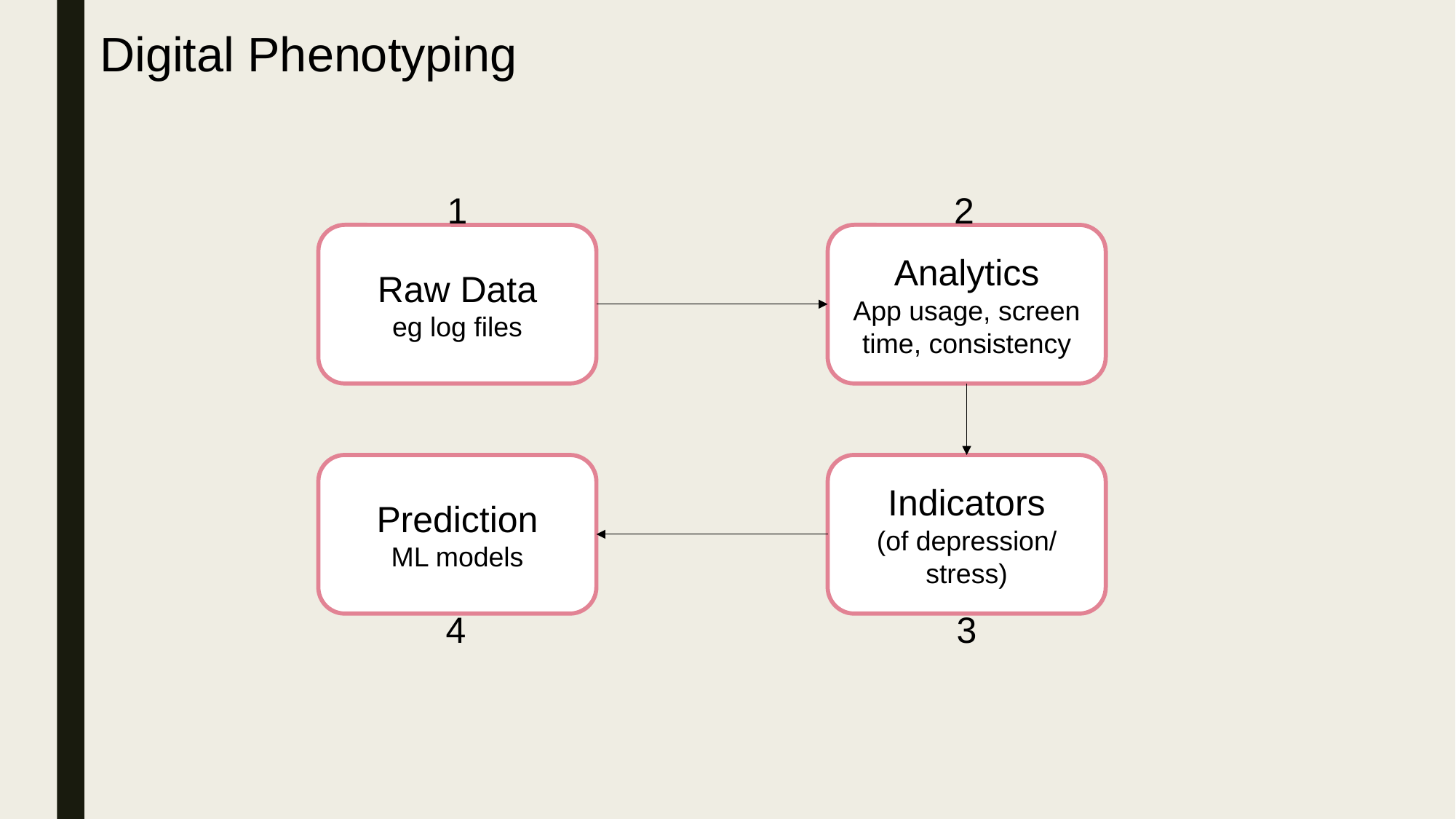

Digital Phenotyping
2
1
Analytics
App usage, screen time, consistency
Raw Data
eg log files
Indicators
(of depression/
stress)
Prediction
ML models
4
3